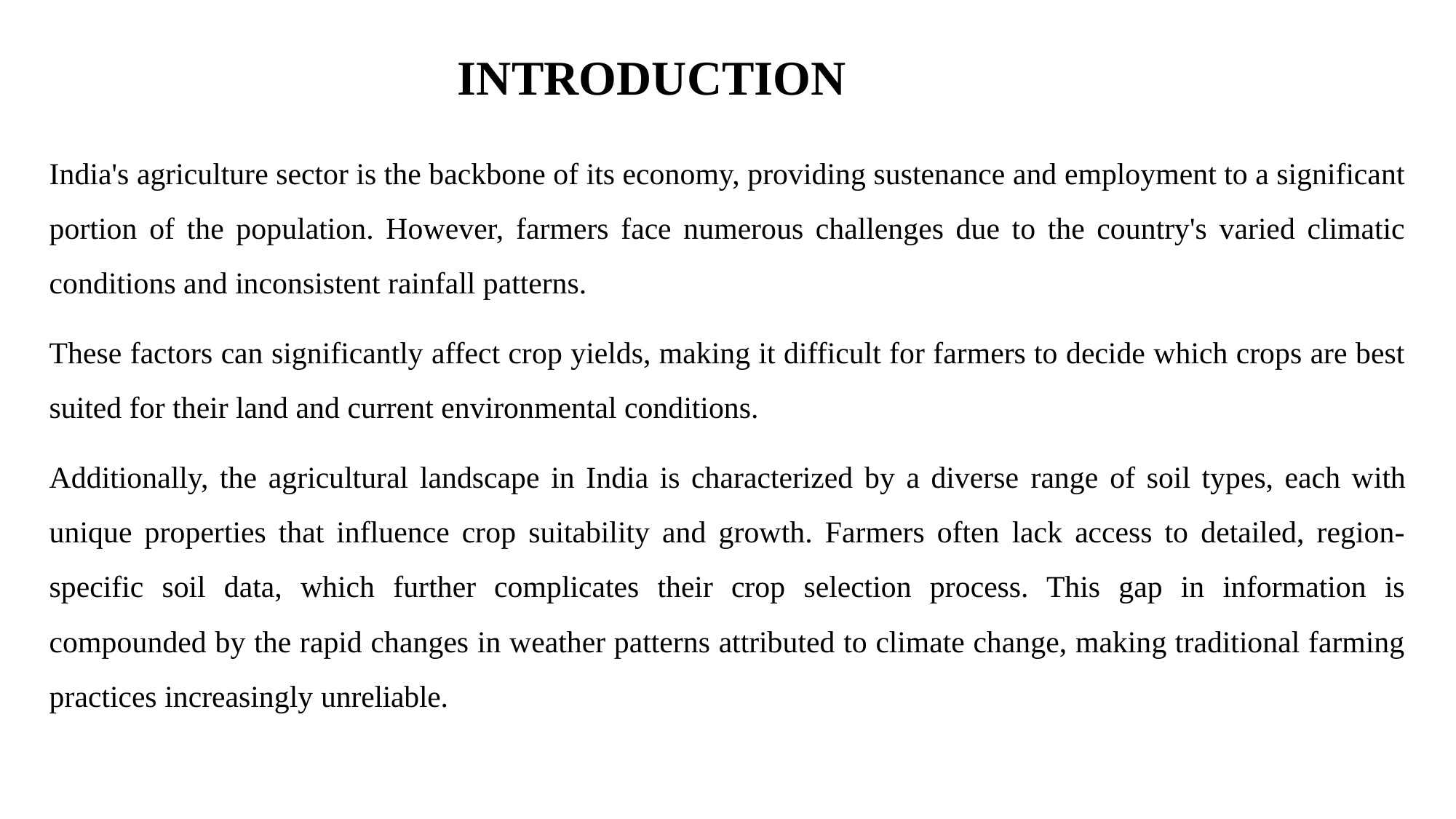

# INTRODUCTION
India's agriculture sector is the backbone of its economy, providing sustenance and employment to a significant portion of the population. However, farmers face numerous challenges due to the country's varied climatic conditions and inconsistent rainfall patterns.
These factors can significantly affect crop yields, making it difficult for farmers to decide which crops are best suited for their land and current environmental conditions.
Additionally, the agricultural landscape in India is characterized by a diverse range of soil types, each with unique properties that influence crop suitability and growth. Farmers often lack access to detailed, region-specific soil data, which further complicates their crop selection process. This gap in information is compounded by the rapid changes in weather patterns attributed to climate change, making traditional farming practices increasingly unreliable.